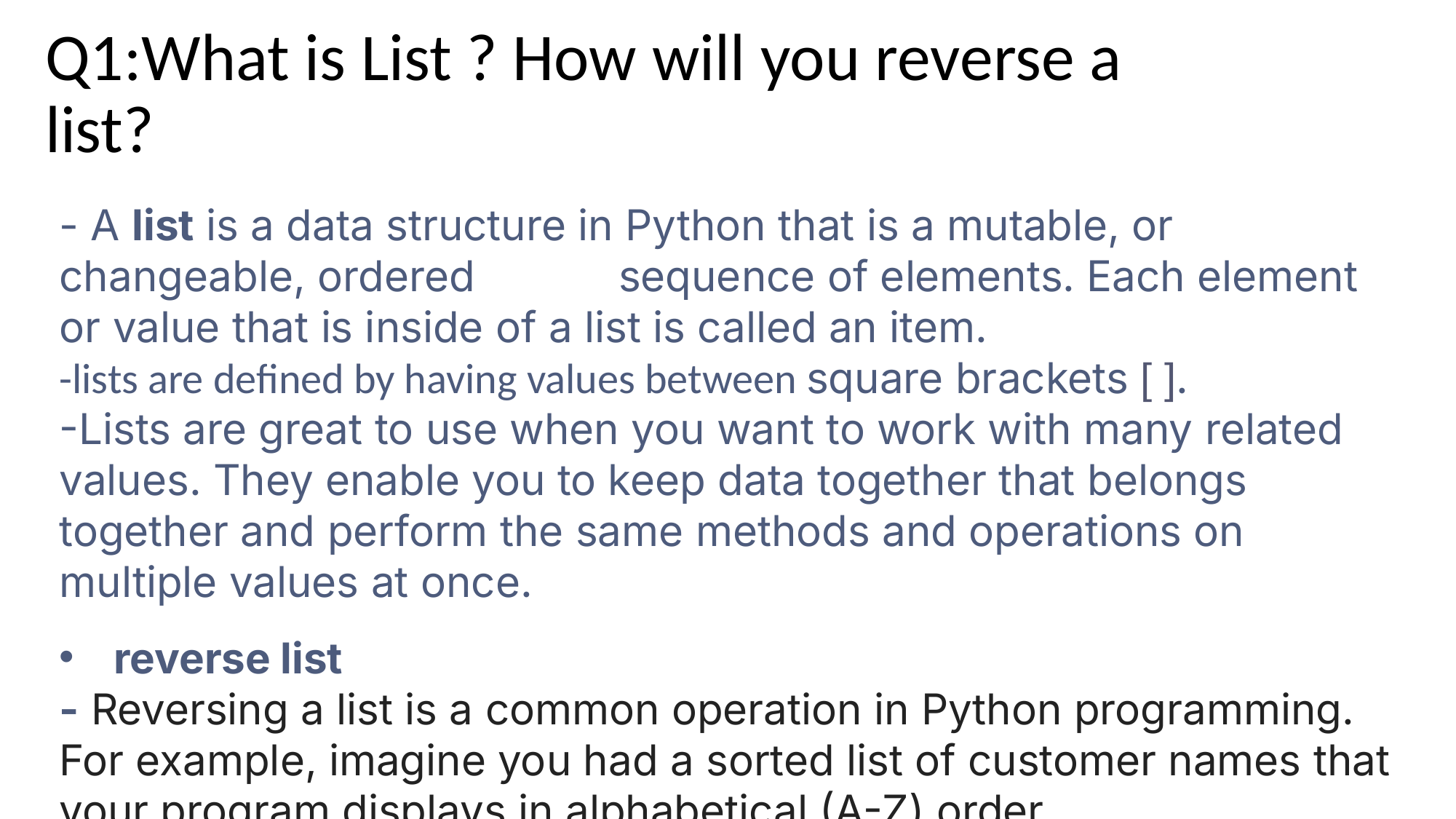

# Q1:What is List ? How will you reverse a list?
- A list is a data structure in Python that is a mutable, or changeable, ordered            sequence of elements. Each element or value that is inside of a list is called an item.
-lists are defined by having values between square brackets [ ].
-Lists are great to use when you want to work with many related values. They enable you to keep data together that belongs together and perform the same methods and operations on multiple values at once.
reverse list
- Reversing a list is a common operation in Python programming.
For example, imagine you had a sorted list of customer names that your program displays in alphabetical (A-Z) order.